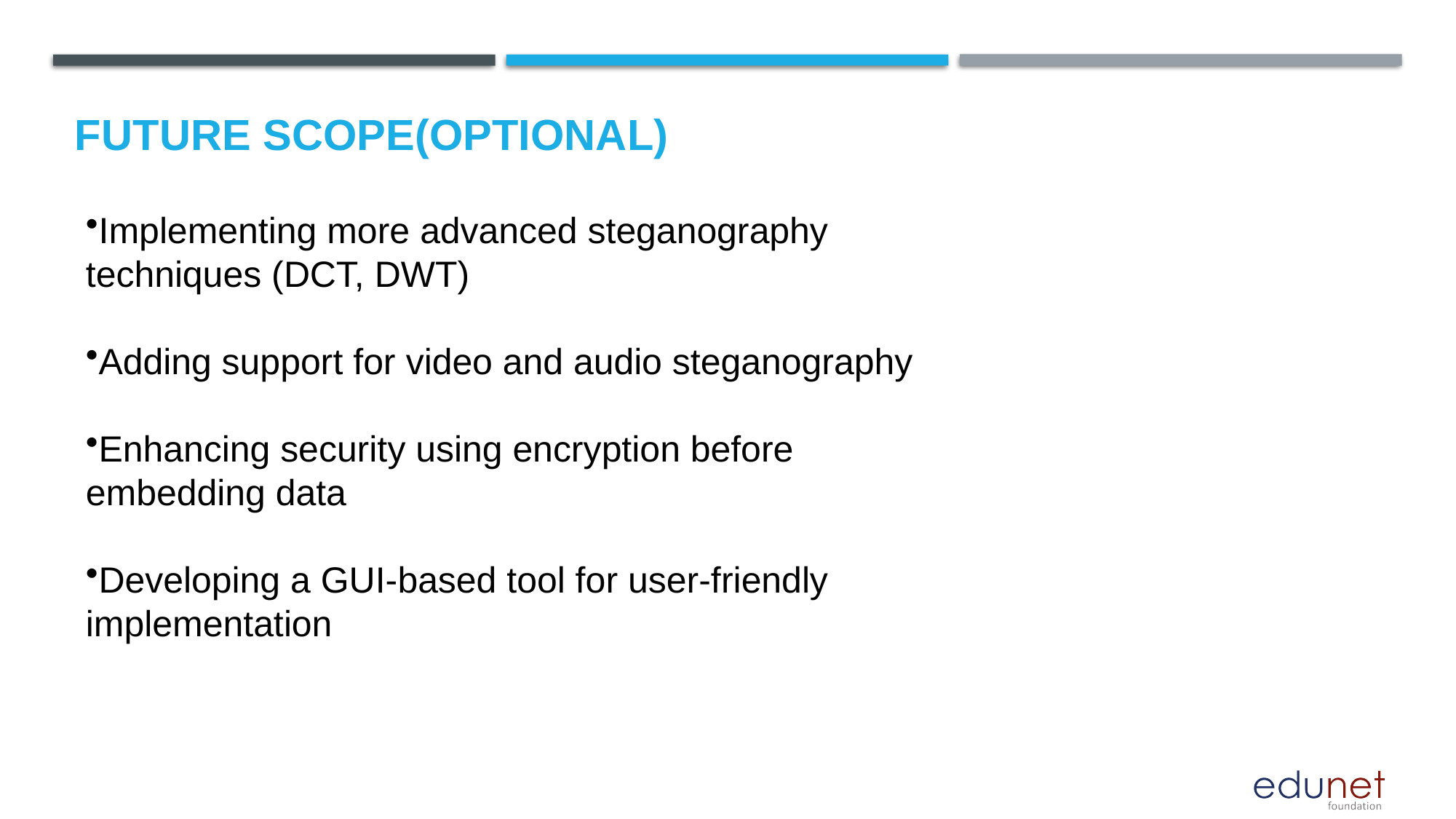

Future scope(optional)

Implementing more advanced steganography techniques (DCT, DWT)

Adding support for video and audio steganography

Enhancing security using encryption before embedding data

Developing a GUI-based tool for user-friendly implementation